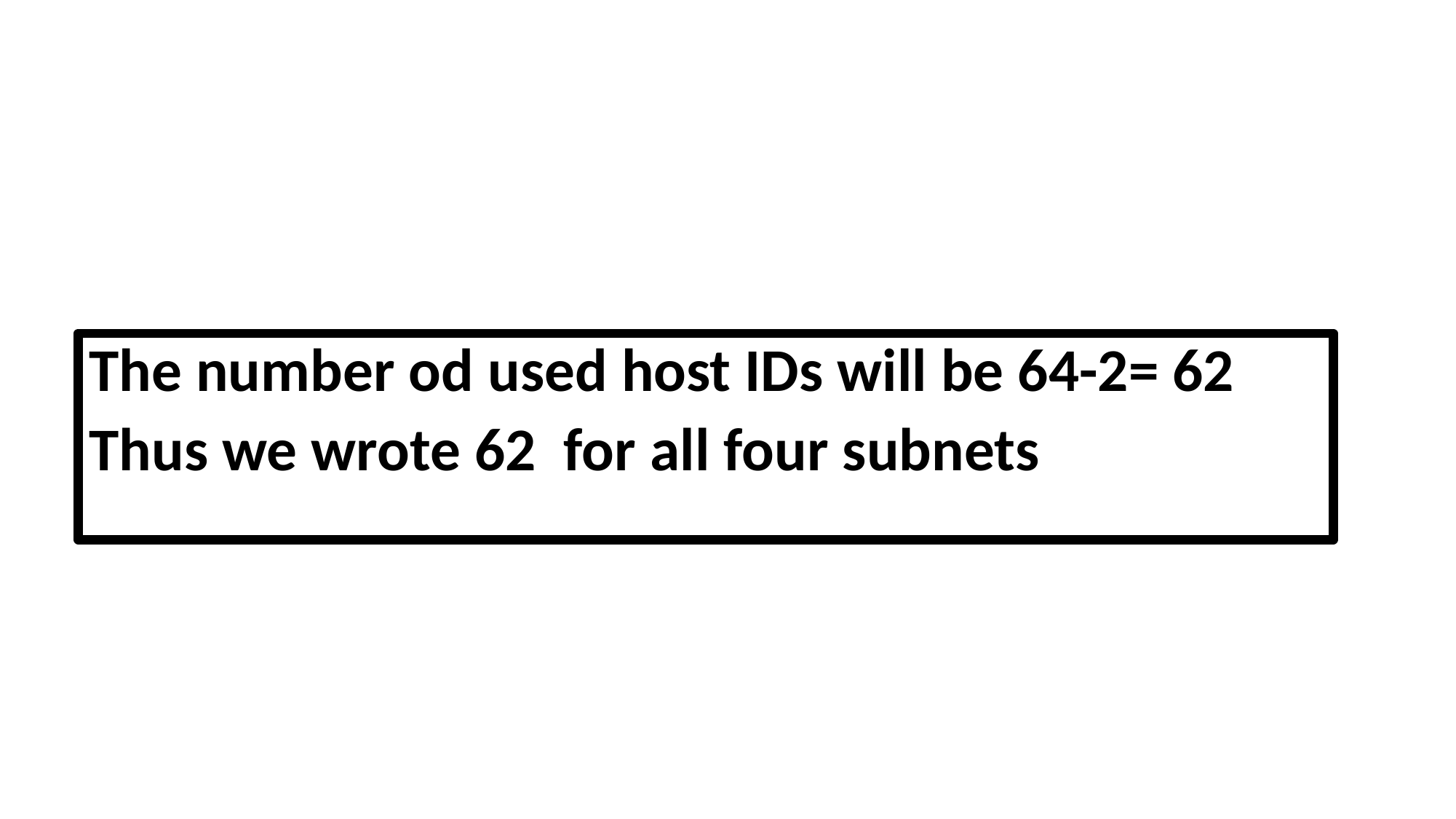

The number od used host IDs will be 64-2= 62
Thus we wrote 62  for all four subnets